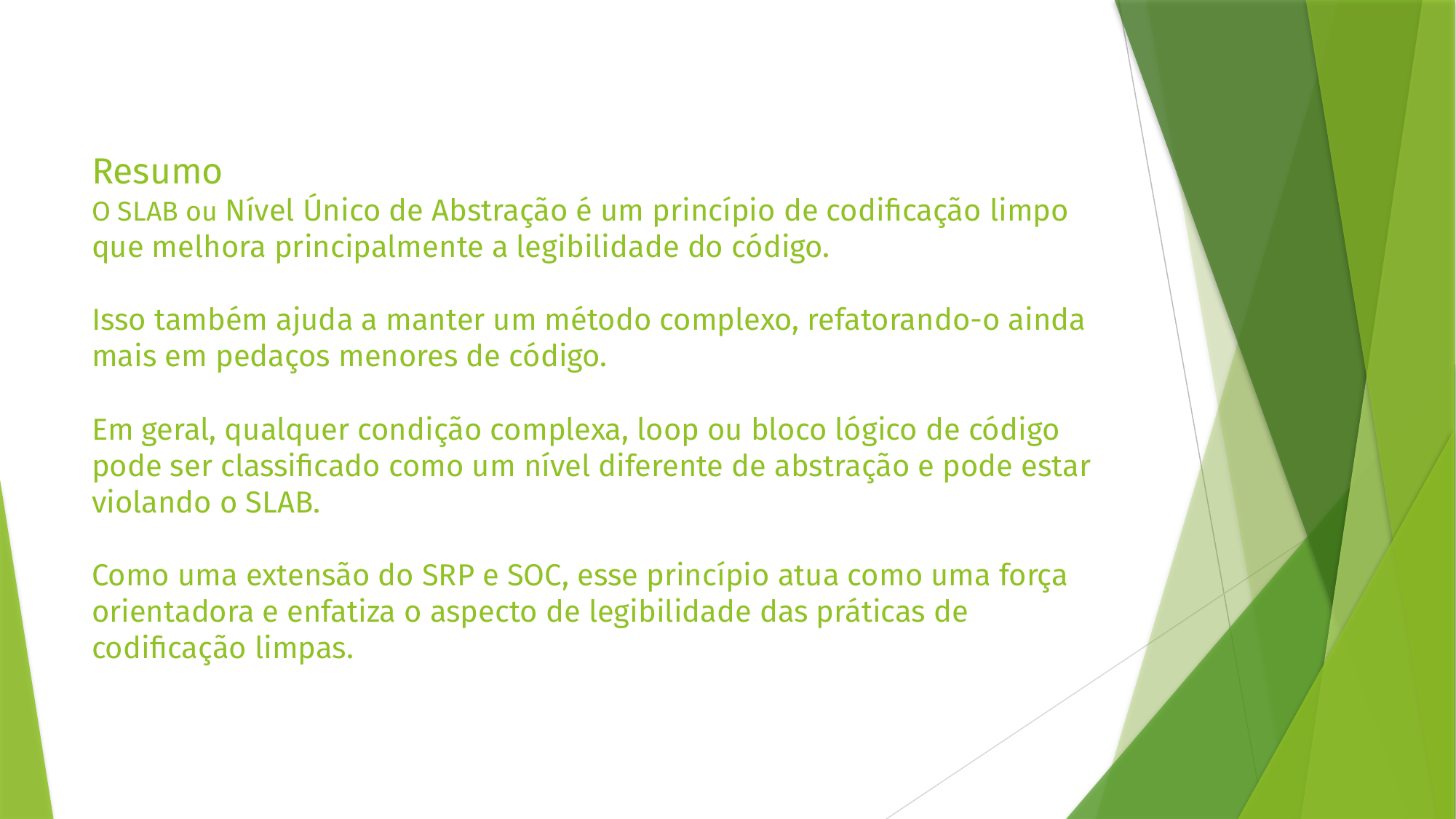

# Resumo O SLAB ou Nível Único de Abstração é um princípio de codificação limpo que melhora principalmente a legibilidade do código. Isso também ajuda a manter um método complexo, refatorando-o ainda mais em pedaços menores de código. Em geral, qualquer condição complexa, loop ou bloco lógico de código pode ser classificado como um nível diferente de abstração e pode estar violando o SLAB. Como uma extensão do SRP e SOC, esse princípio atua como uma força orientadora e enfatiza o aspecto de legibilidade das práticas de codificação limpas.